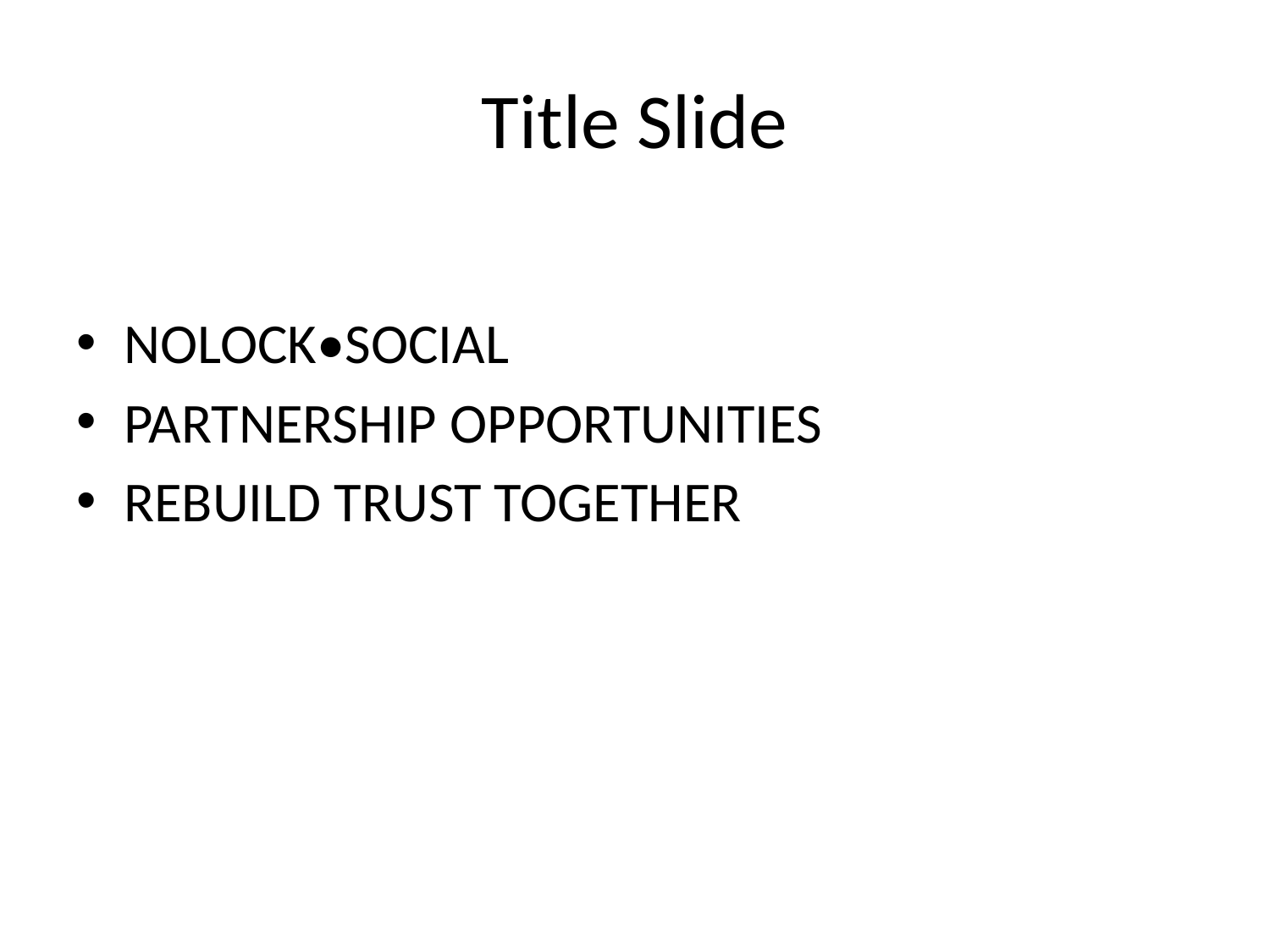

# Title Slide

NOLOCK•SOCIAL
PARTNERSHIP OPPORTUNITIES
REBUILD TRUST TOGETHER